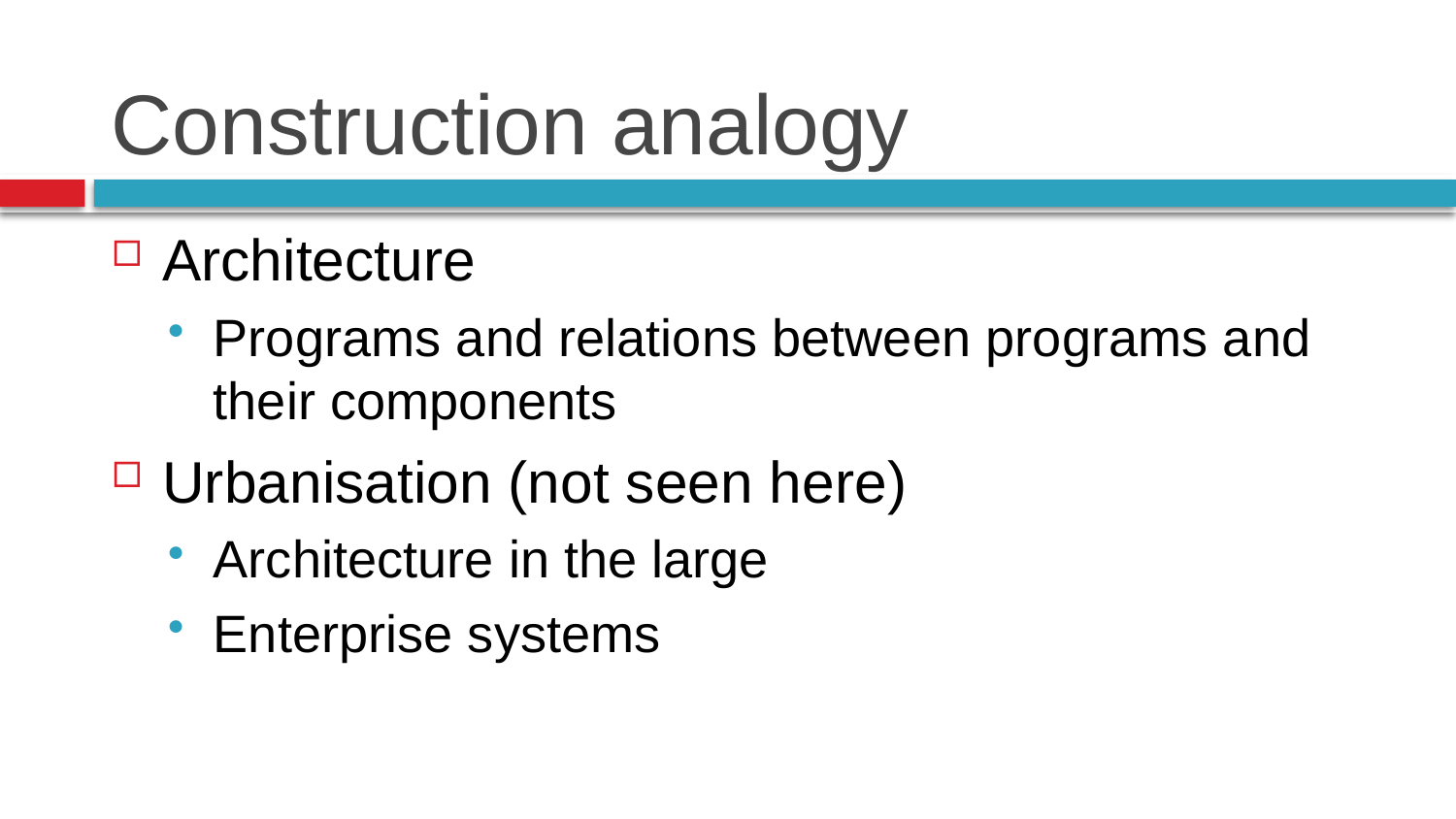

# Construction analogy
Architecture
Programs and relations between programs and their components
Urbanisation (not seen here)
Architecture in the large
Enterprise systems